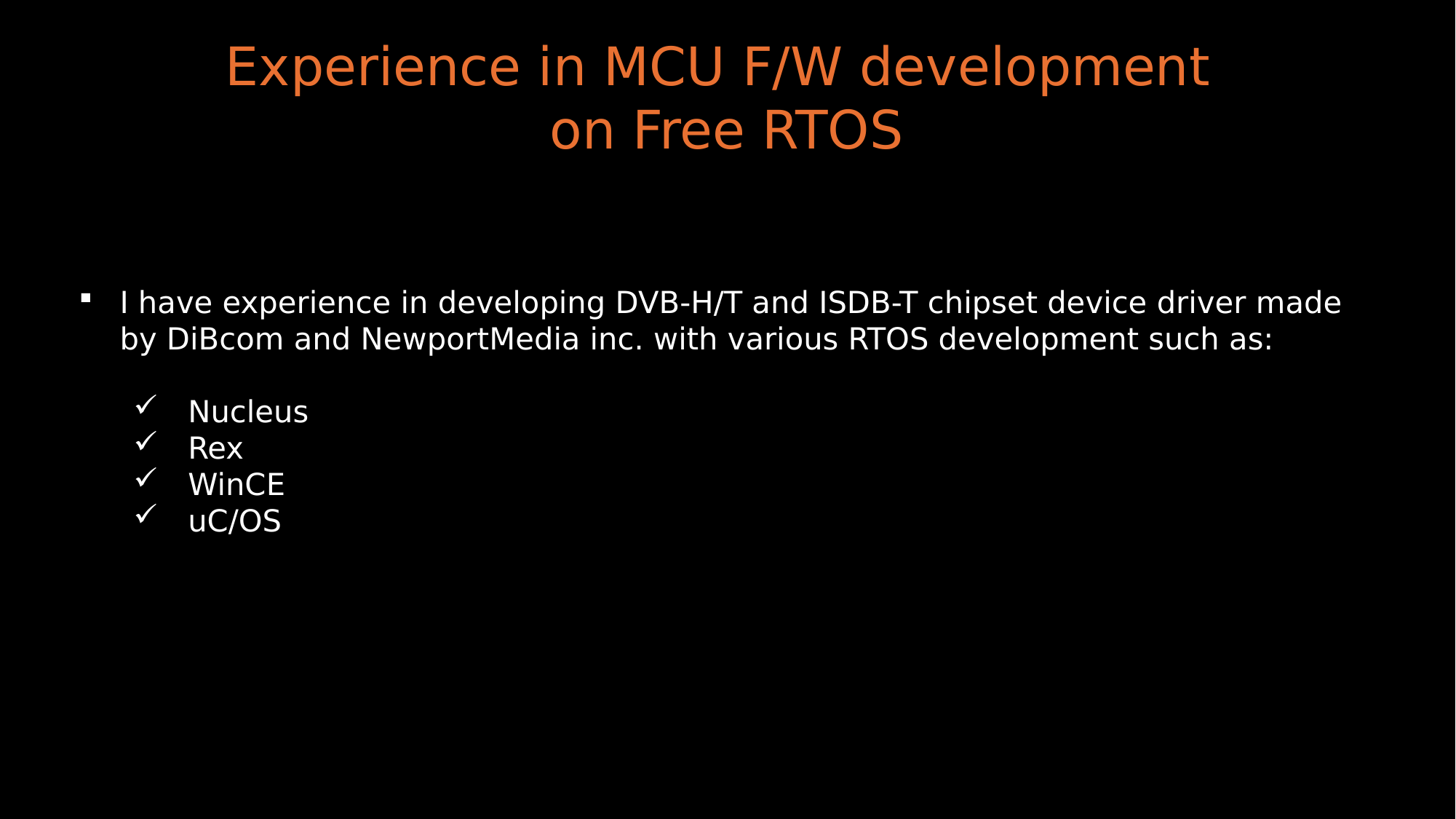

Experience in MCU F/W development
on Free RTOS

I have experience in developing DVB-H/T and ISDB-T chipset device driver made by DiBcom and NewportMedia inc. with various RTOS development such as:

Nucleus
Rex
WinCE
uC/OS